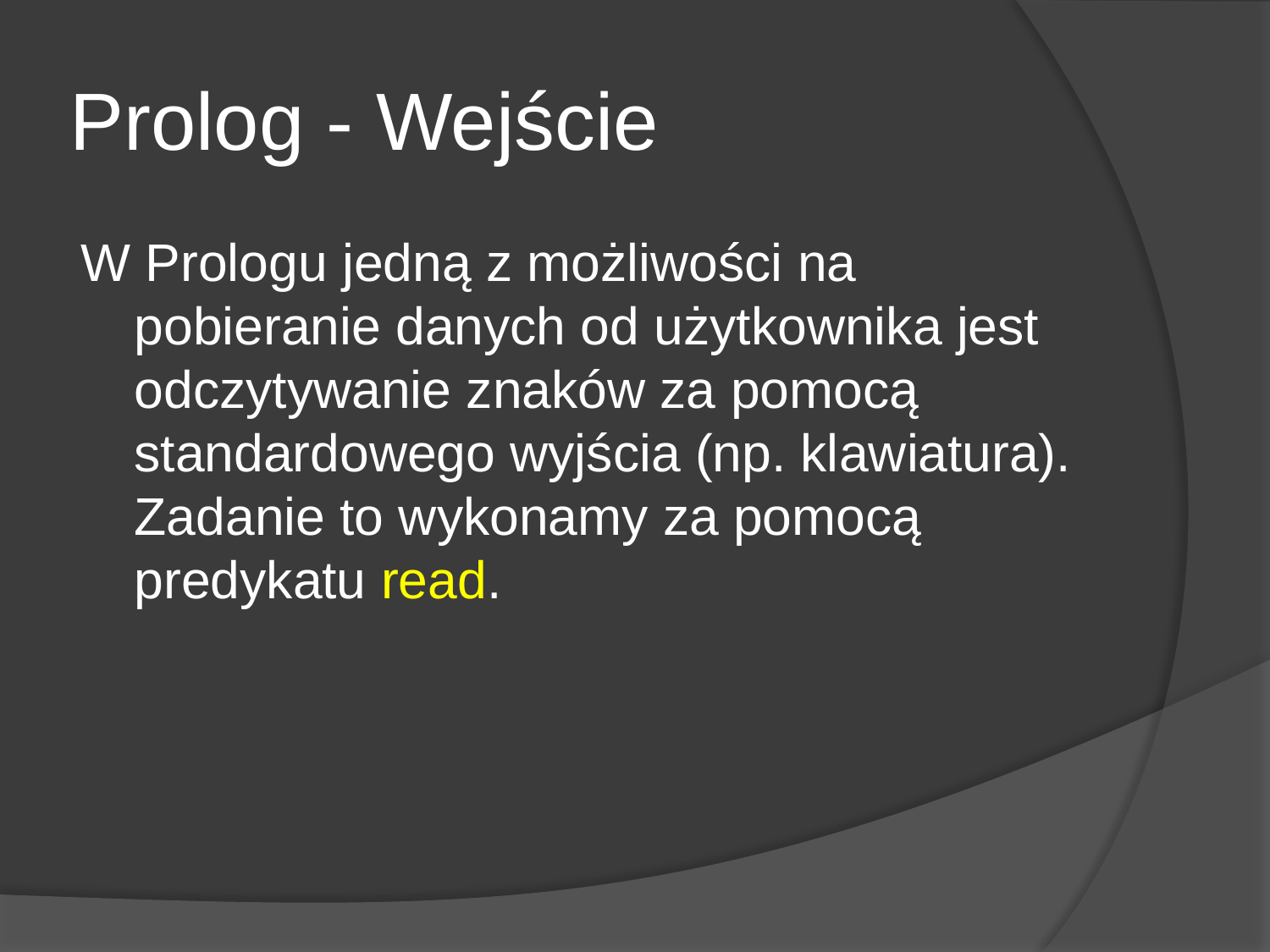

# Prolog - Wejście
W Prologu jedną z możliwości na pobieranie danych od użytkownika jest odczytywanie znaków za pomocą standardowego wyjścia (np. klawiatura). Zadanie to wykonamy za pomocą predykatu read.